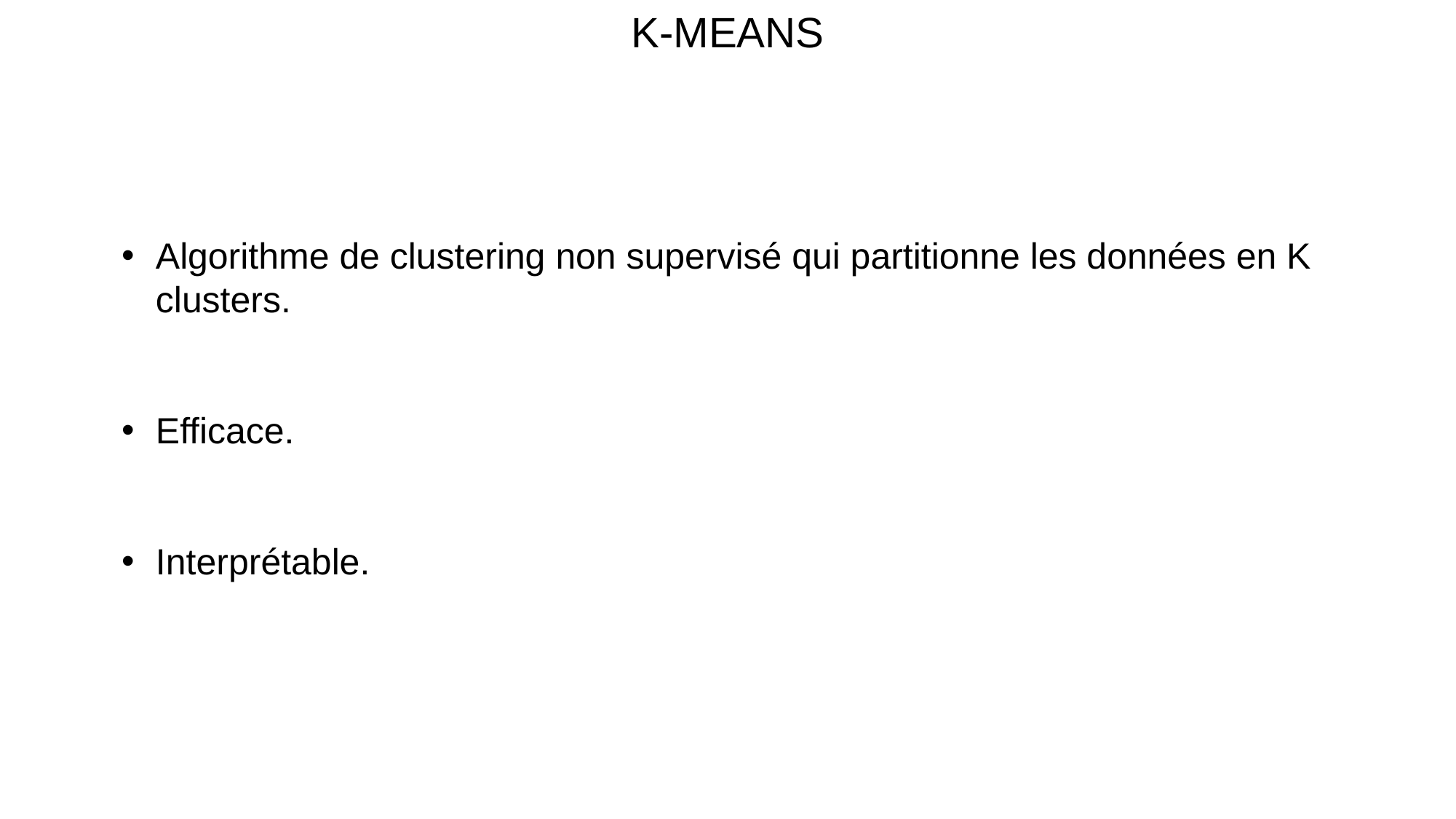

K-MEANS
Algorithme de clustering non supervisé qui partitionne les données en K clusters.

Efficace.

Interprétable.